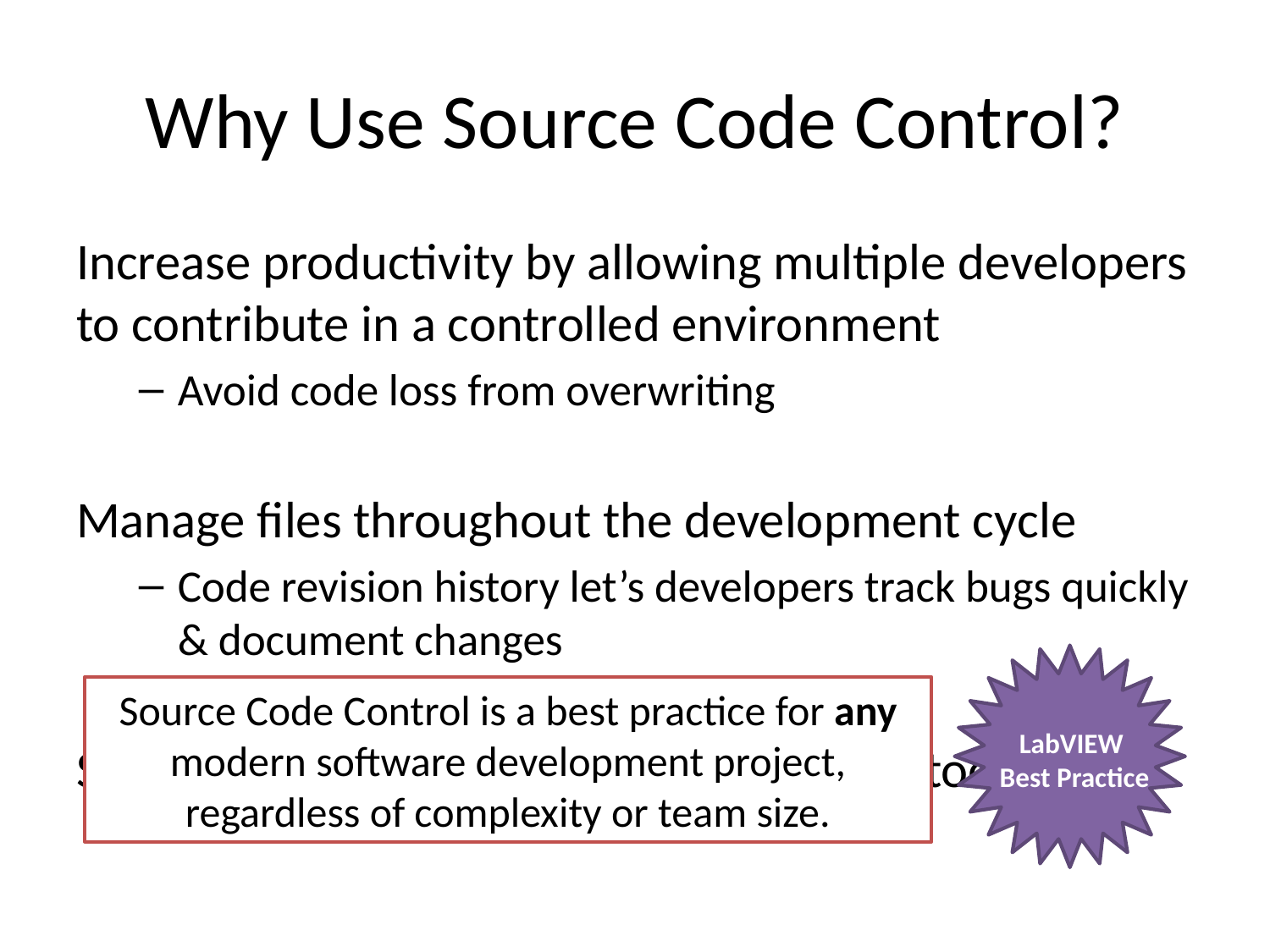

# Why Use Source Code Control?
Increase productivity by allowing multiple developers to contribute in a controlled environment
Avoid code loss from overwriting
Manage files throughout the development cycle
Code revision history let’s developers track bugs quickly & document changes
Speed development with merge and diff tools

LabVIEW
Best Practice
Source Code Control is a best practice for any modern software development project, regardless of complexity or team size.